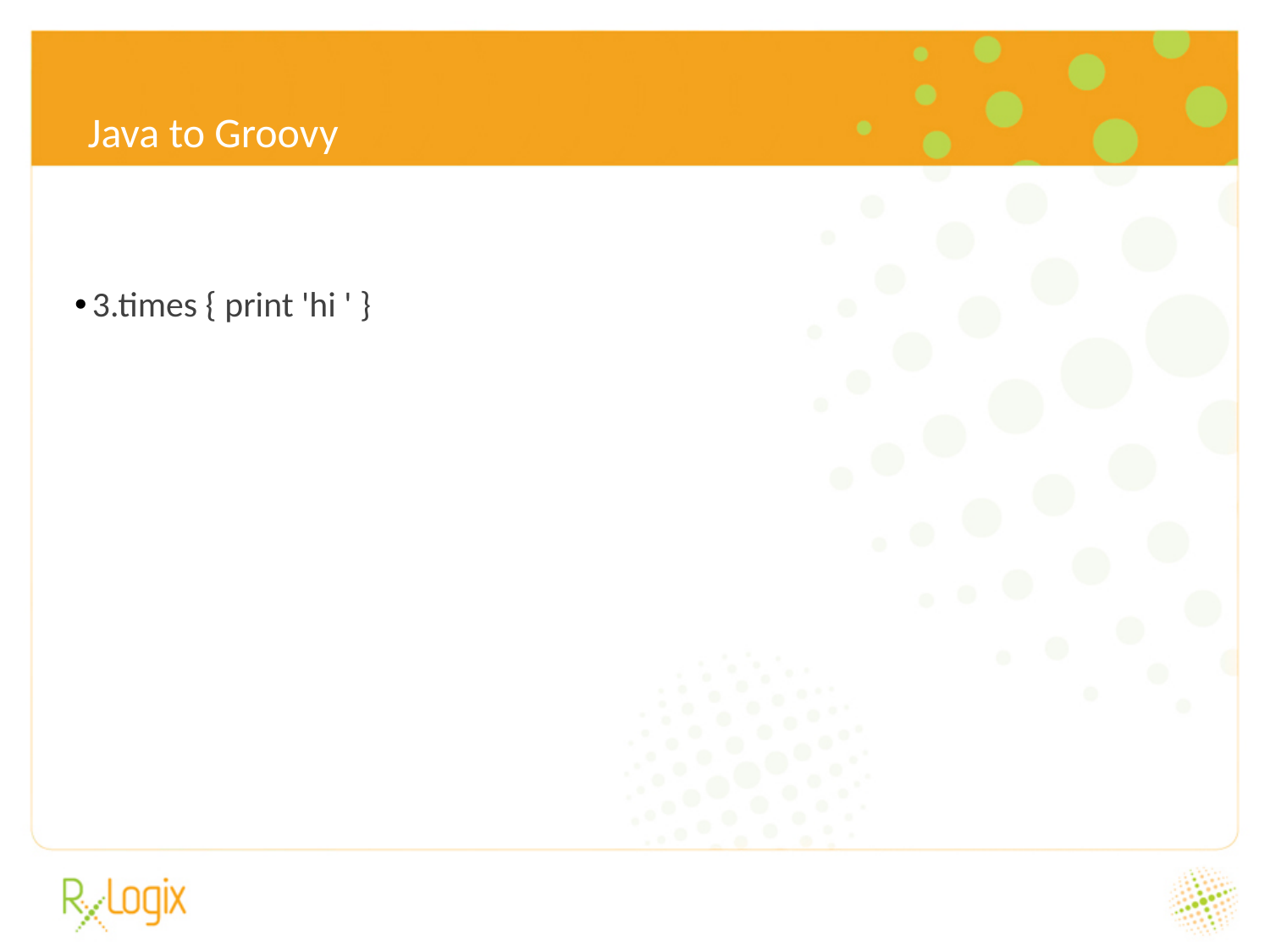

6/24/16
Java to Groovy
3.times { print 'hi ' }